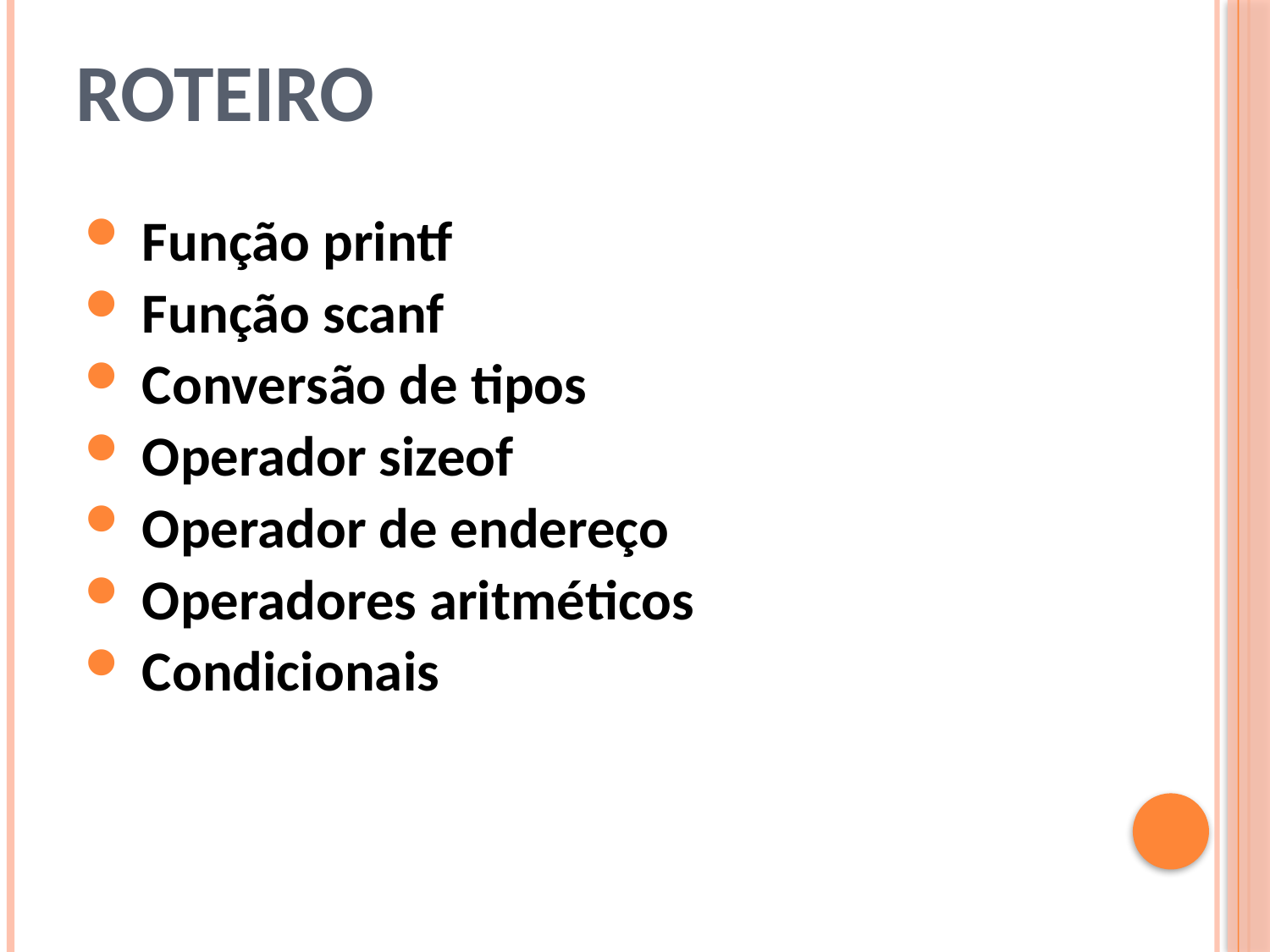

# Roteiro
 Função printf
 Função scanf
 Conversão de tipos
 Operador sizeof
 Operador de endereço
 Operadores aritméticos
 Condicionais